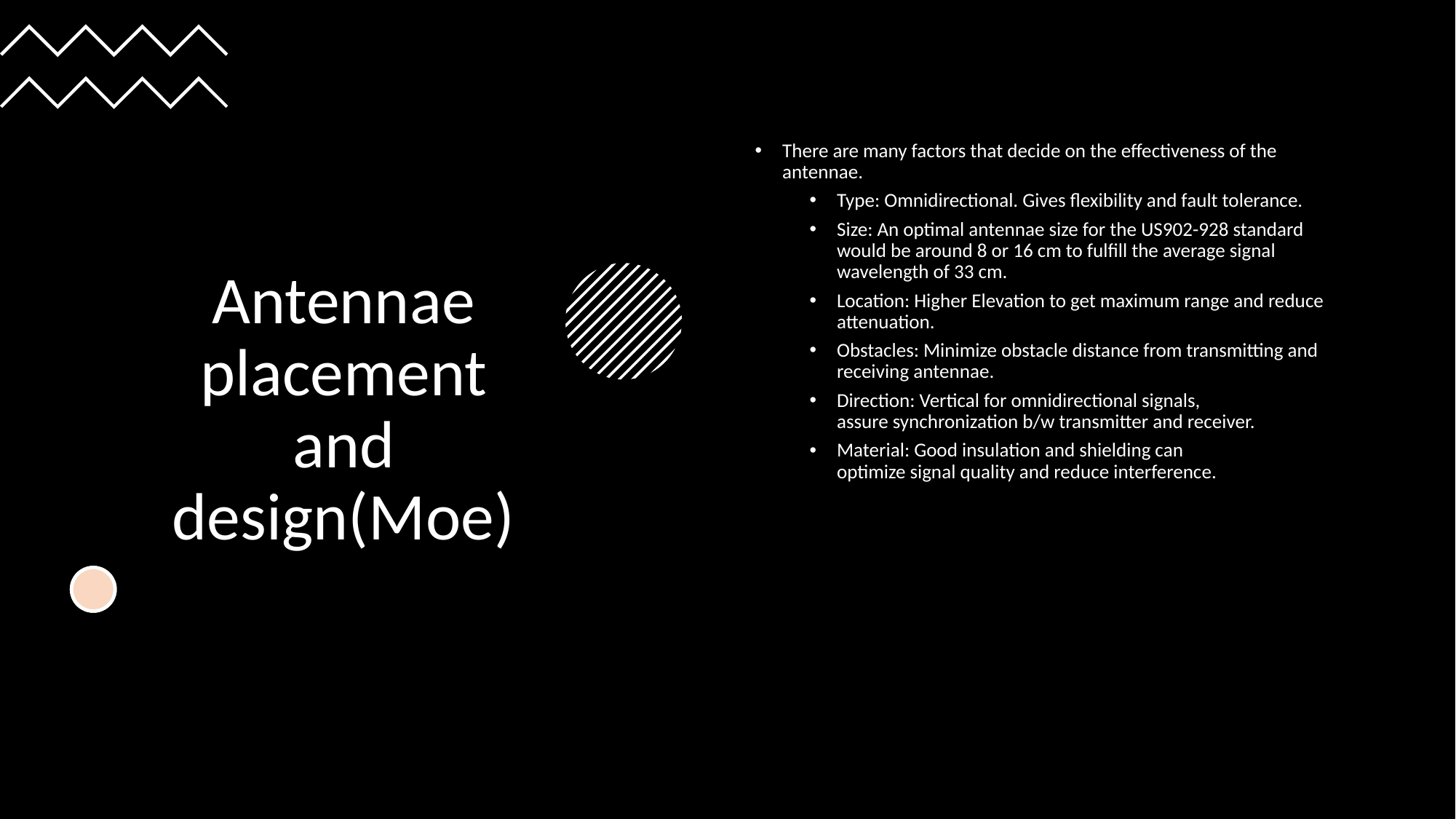

# Antennae placement and design(Moe)
There are many factors that decide on the effectiveness of the antennae.
Type: Omnidirectional. Gives flexibility and fault tolerance.
Size: An optimal antennae size for the US902-928 standard would be around 8 or 16 cm to fulfill the average signal wavelength of 33 cm.
Location: Higher Elevation to get maximum range and reduce attenuation.
Obstacles: Minimize obstacle distance from transmitting and receiving antennae.
Direction: Vertical for omnidirectional signals, assure synchronization b/w transmitter and receiver.
Material: Good insulation and shielding can optimize signal quality and reduce interference.